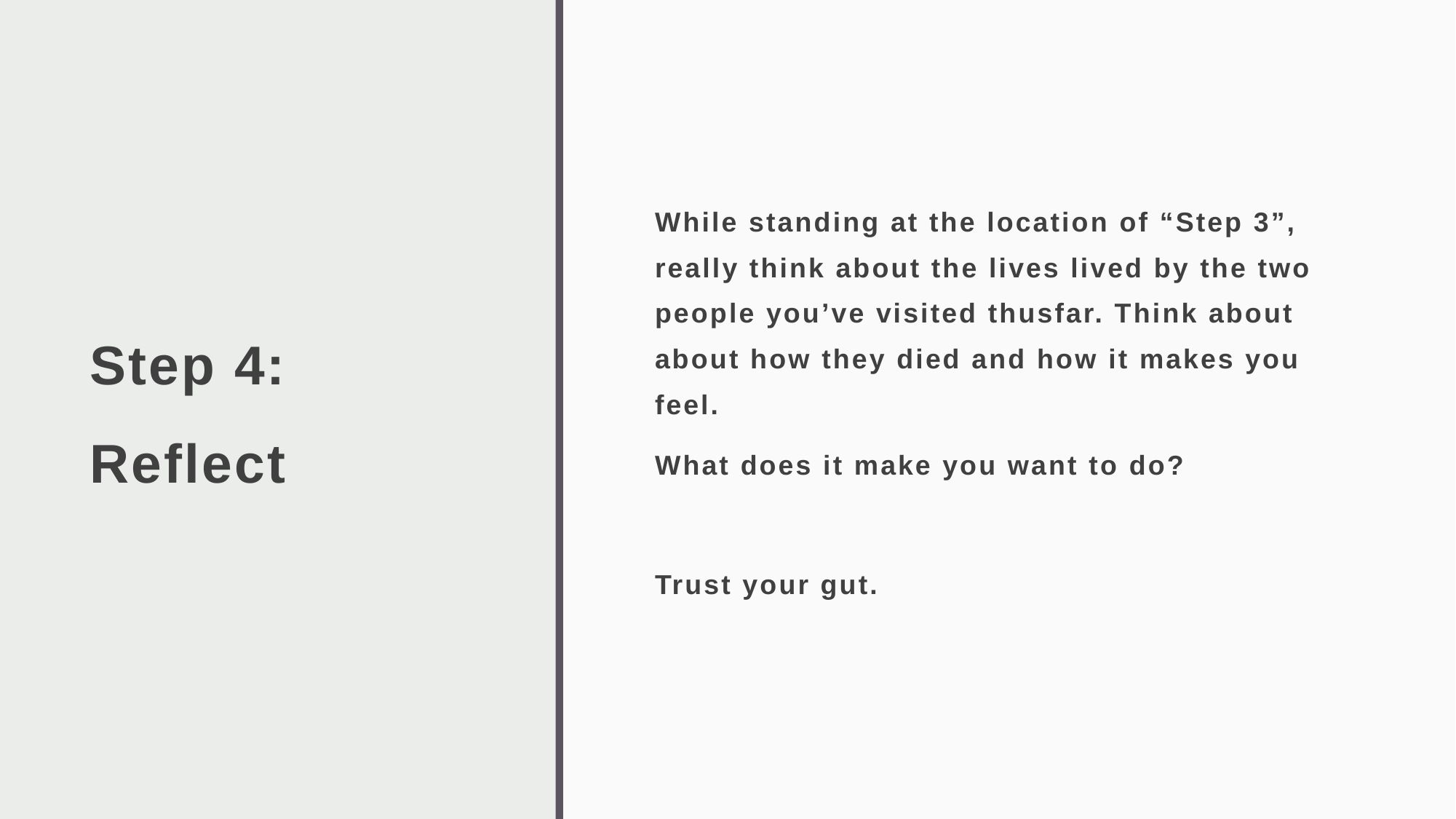

# Step 4: Reflect
While standing at the location of “Step 3”, really think about the lives lived by the two people you’ve visited thusfar. Think about about how they died and how it makes you feel.
What does it make you want to do?

Trust your gut.